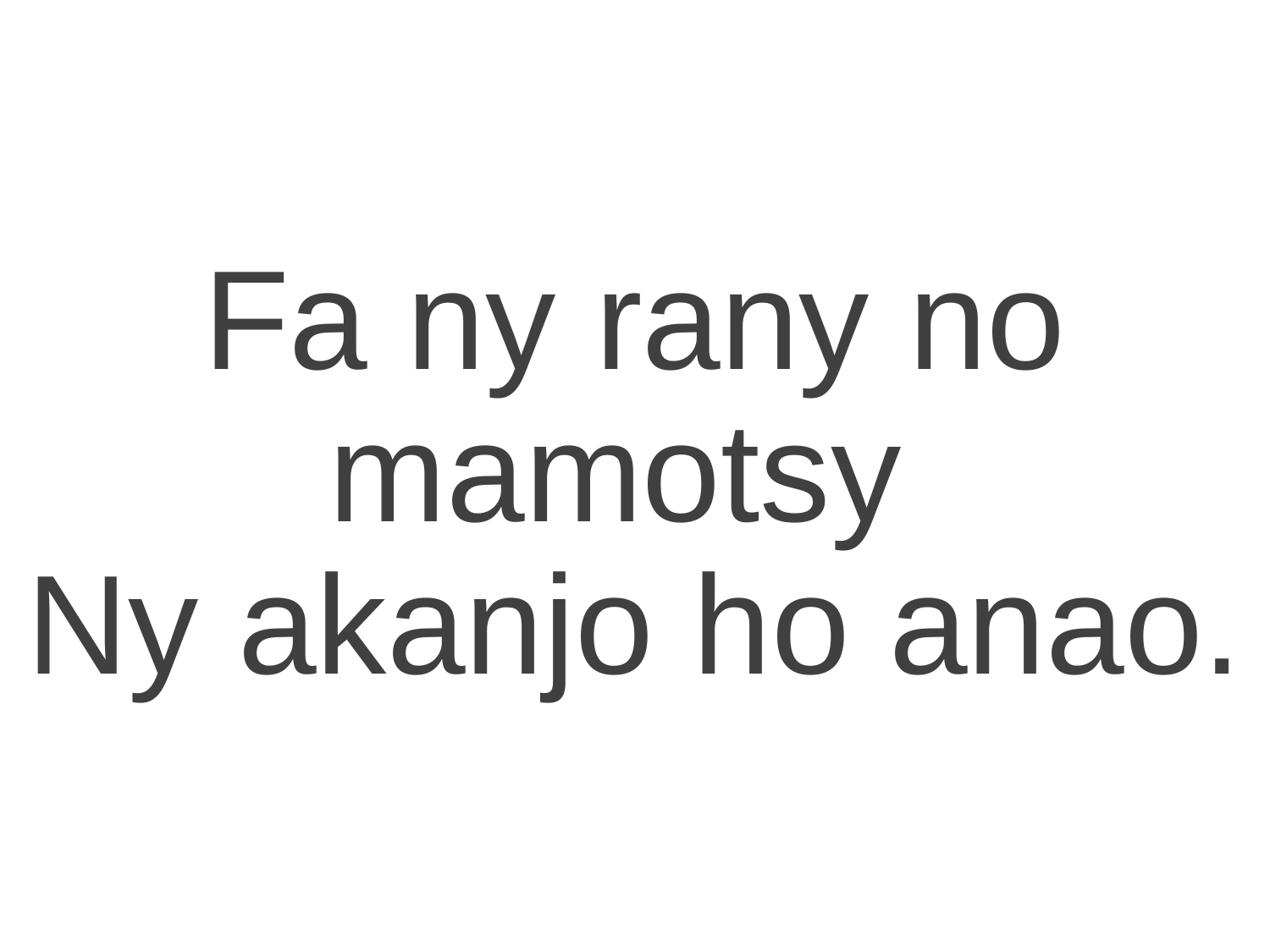

Fa ny rany no mamotsy
Ny akanjo ho anao.